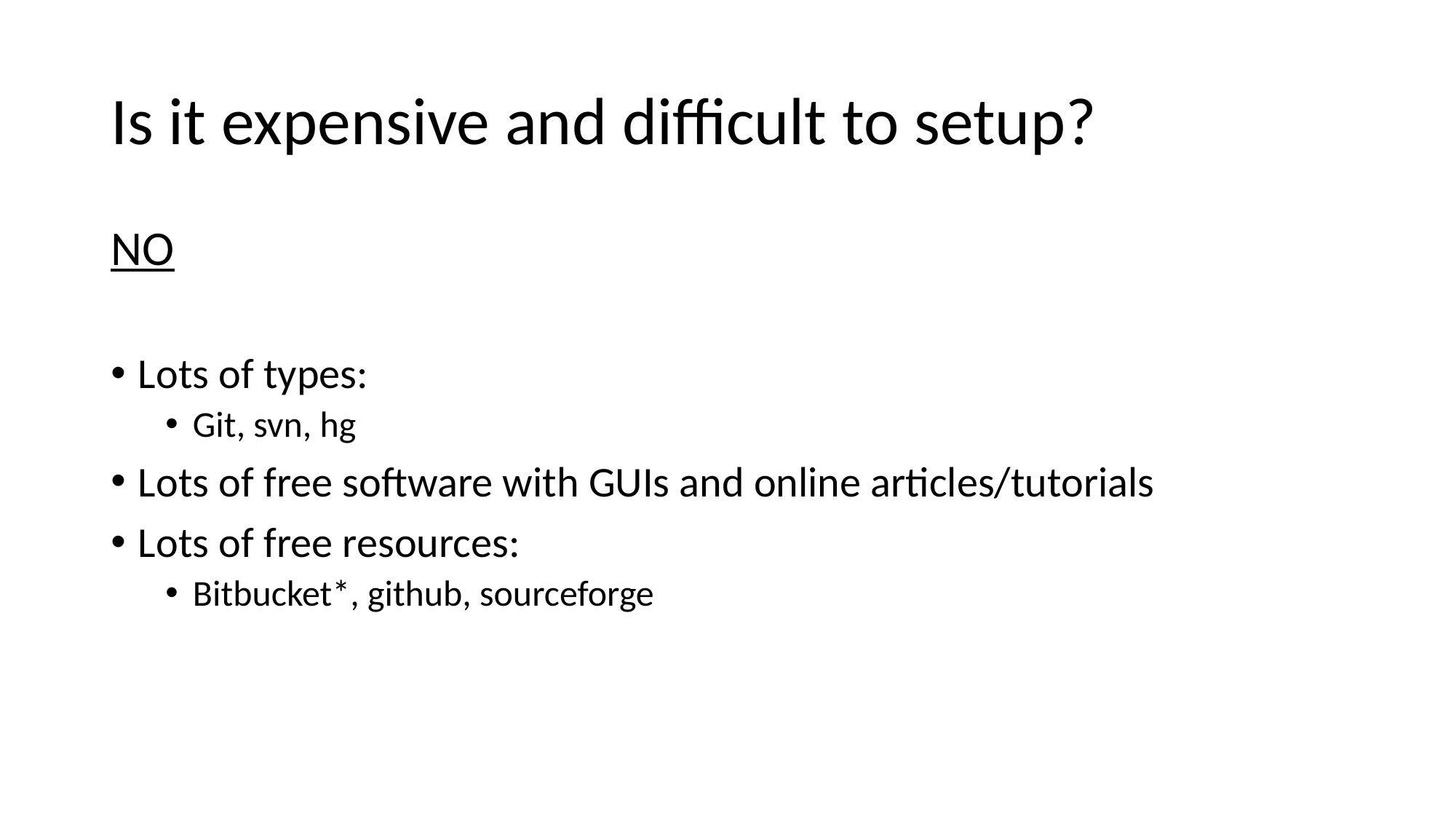

# Is it expensive and difficult to setup?
NO

Lots of types:
Git, svn, hg
Lots of free software with GUIs and online articles/tutorials
Lots of free resources:
Bitbucket*, github, sourceforge